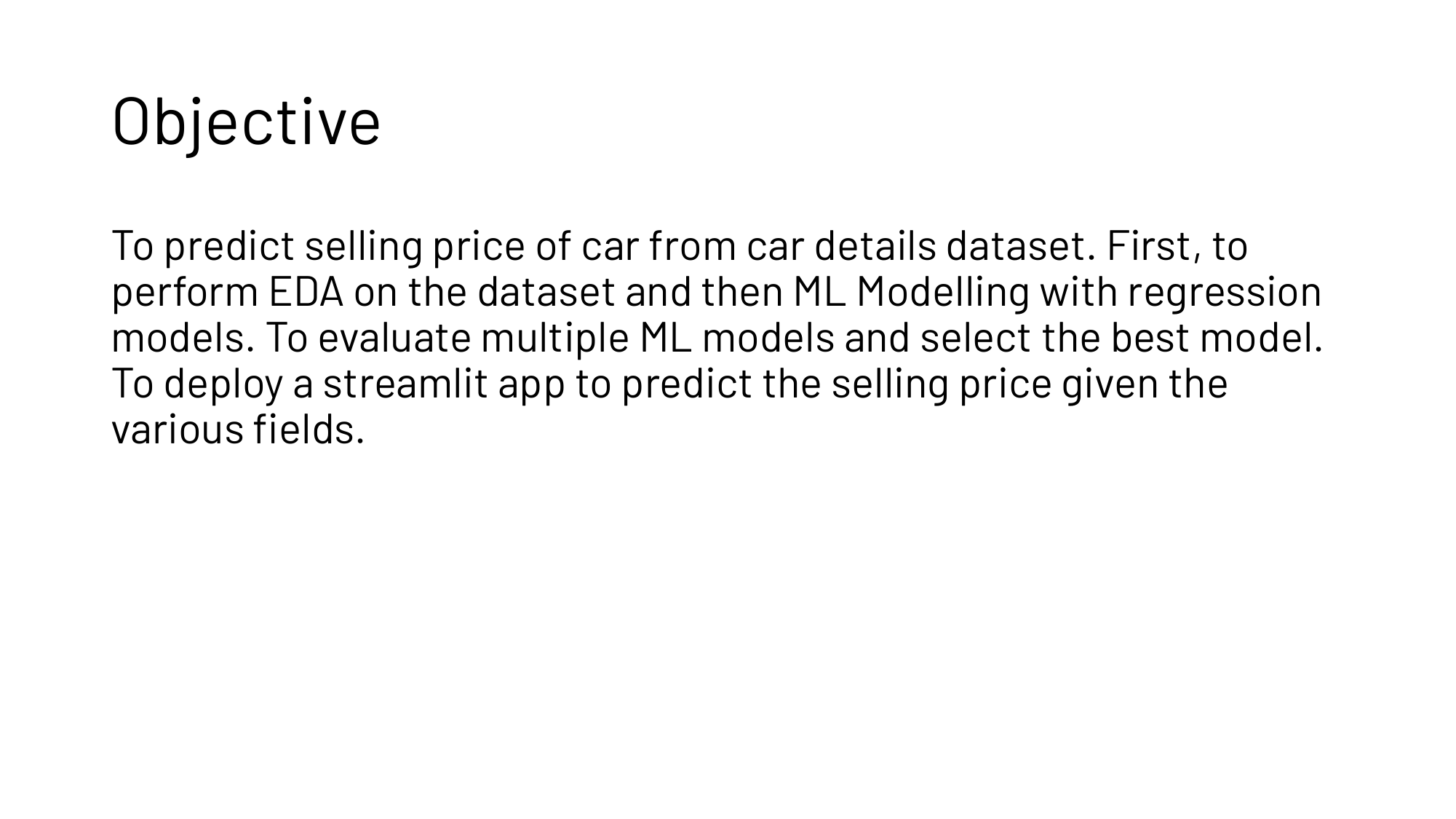

# Objective
To predict selling price of car from car details dataset. First, to perform EDA on the dataset and then ML Modelling with regression models. To evaluate multiple ML models and select the best model. To deploy a streamlit app to predict the selling price given the various fields.